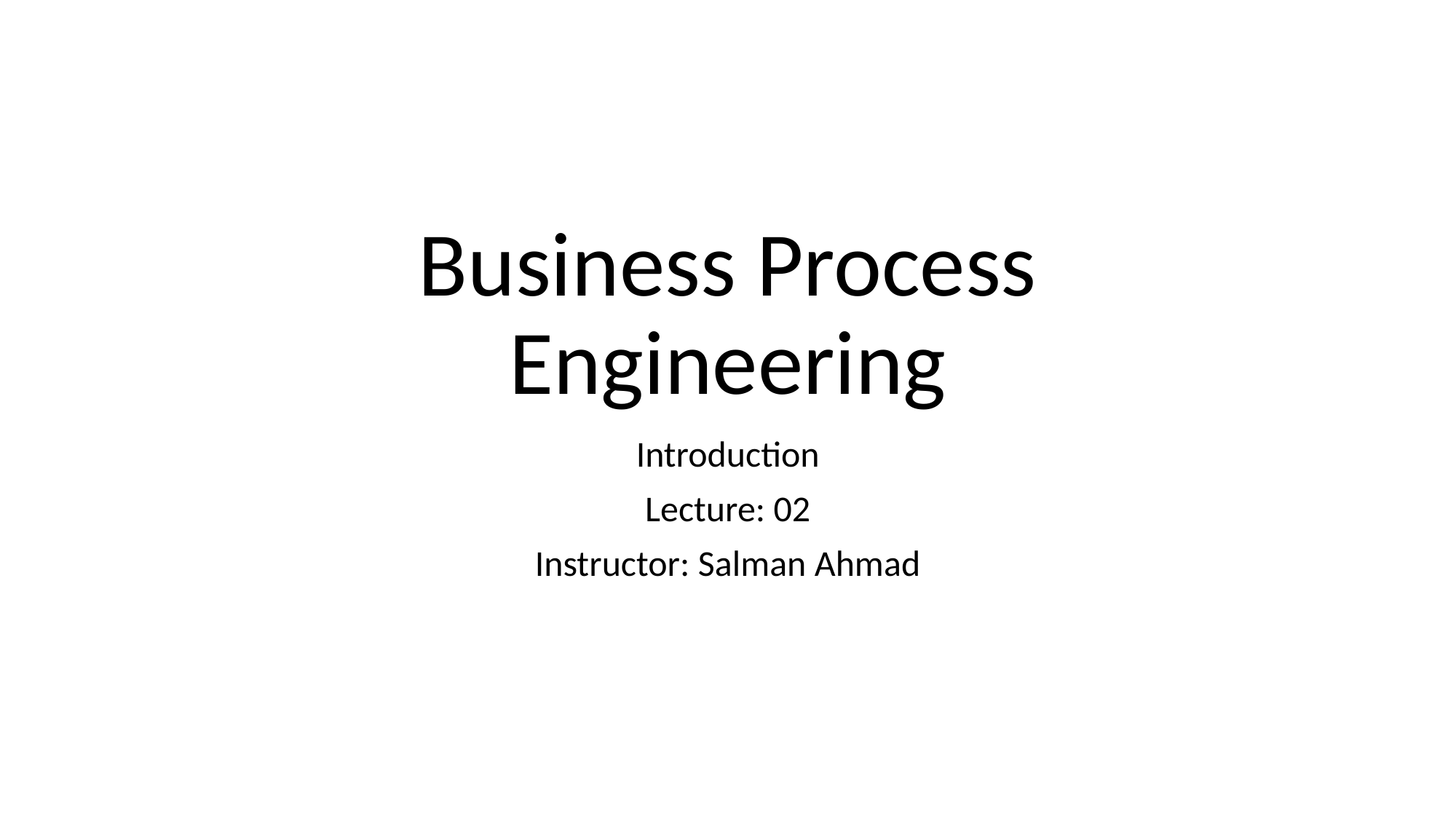

# Business Process Engineering
Introduction
Lecture: 02
Instructor: Salman Ahmad